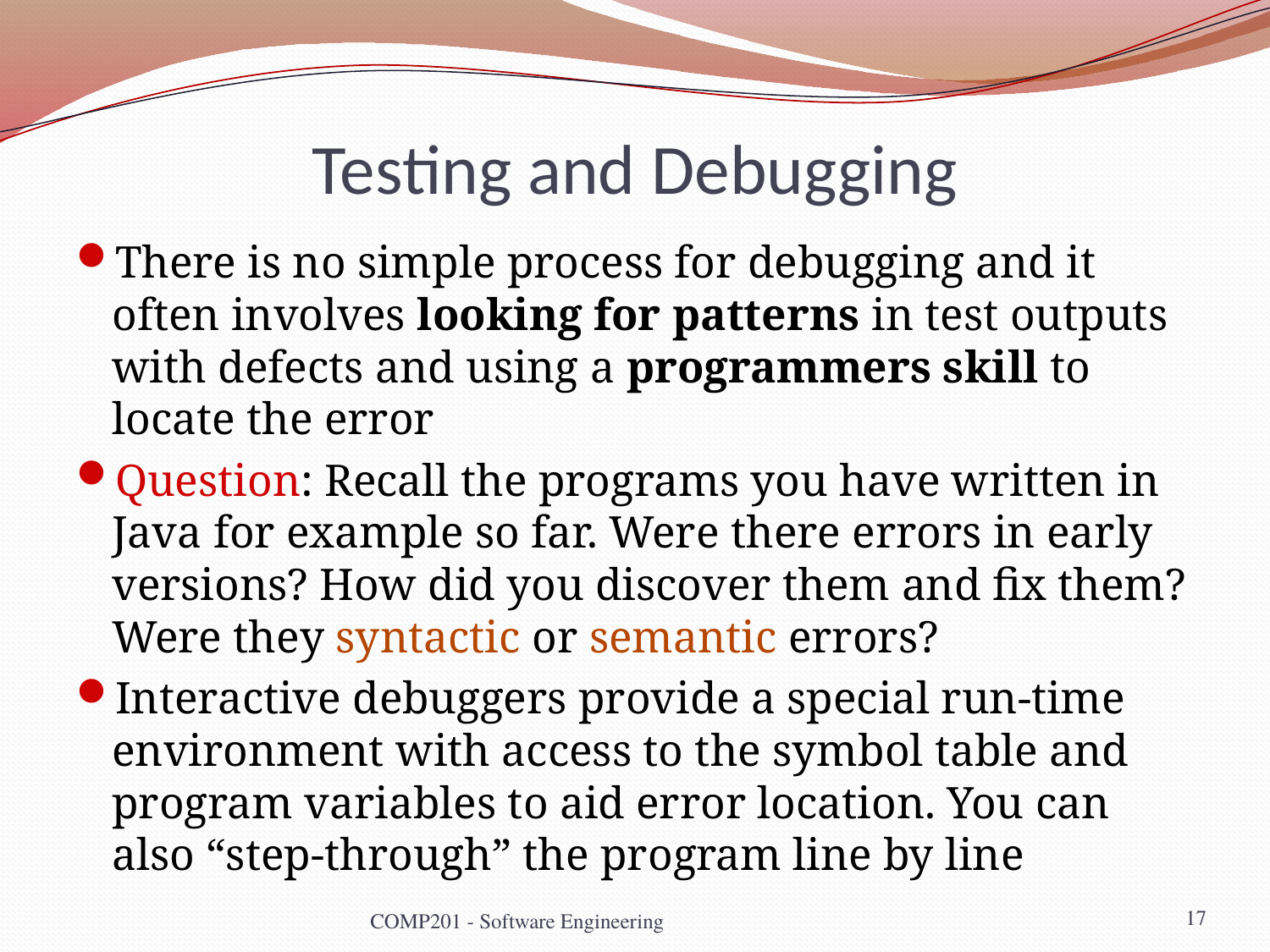

# Testing and Debugging
There is no simple process for debugging and it often involves looking for patterns in test outputs with defects and using a programmers skill to locate the error
Question: Recall the programs you have written in Java for example so far. Were there errors in early versions? How did you discover them and fix them? Were they syntactic or semantic errors?
Interactive debuggers provide a special run-time environment with access to the symbol table and program variables to aid error location. You can also “step-through” the program line by line
COMP201 - Software Engineering
17